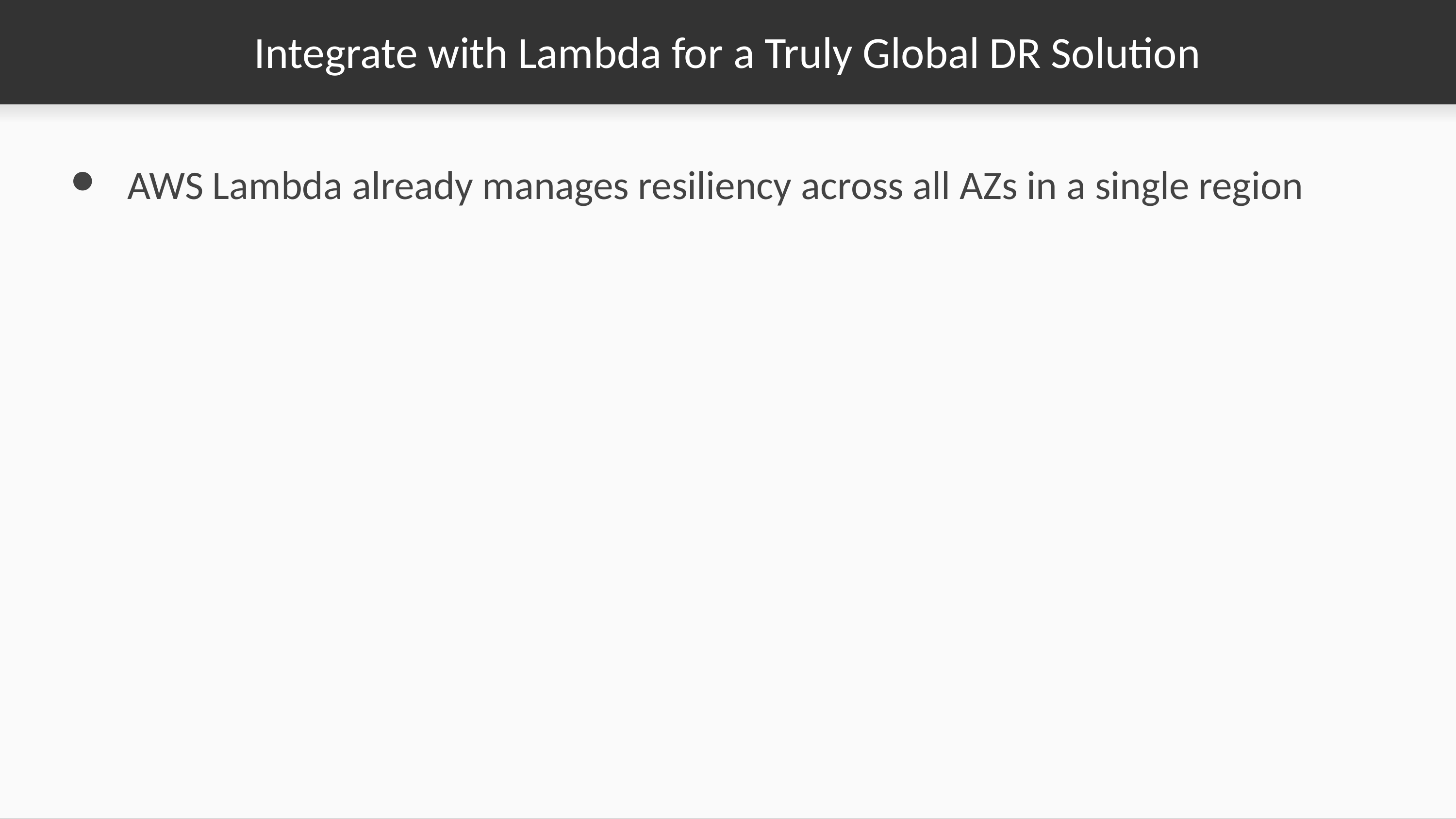

# Integrate with Lambda for a Truly Global DR Solution
AWS Lambda already manages resiliency across all AZs in a single region